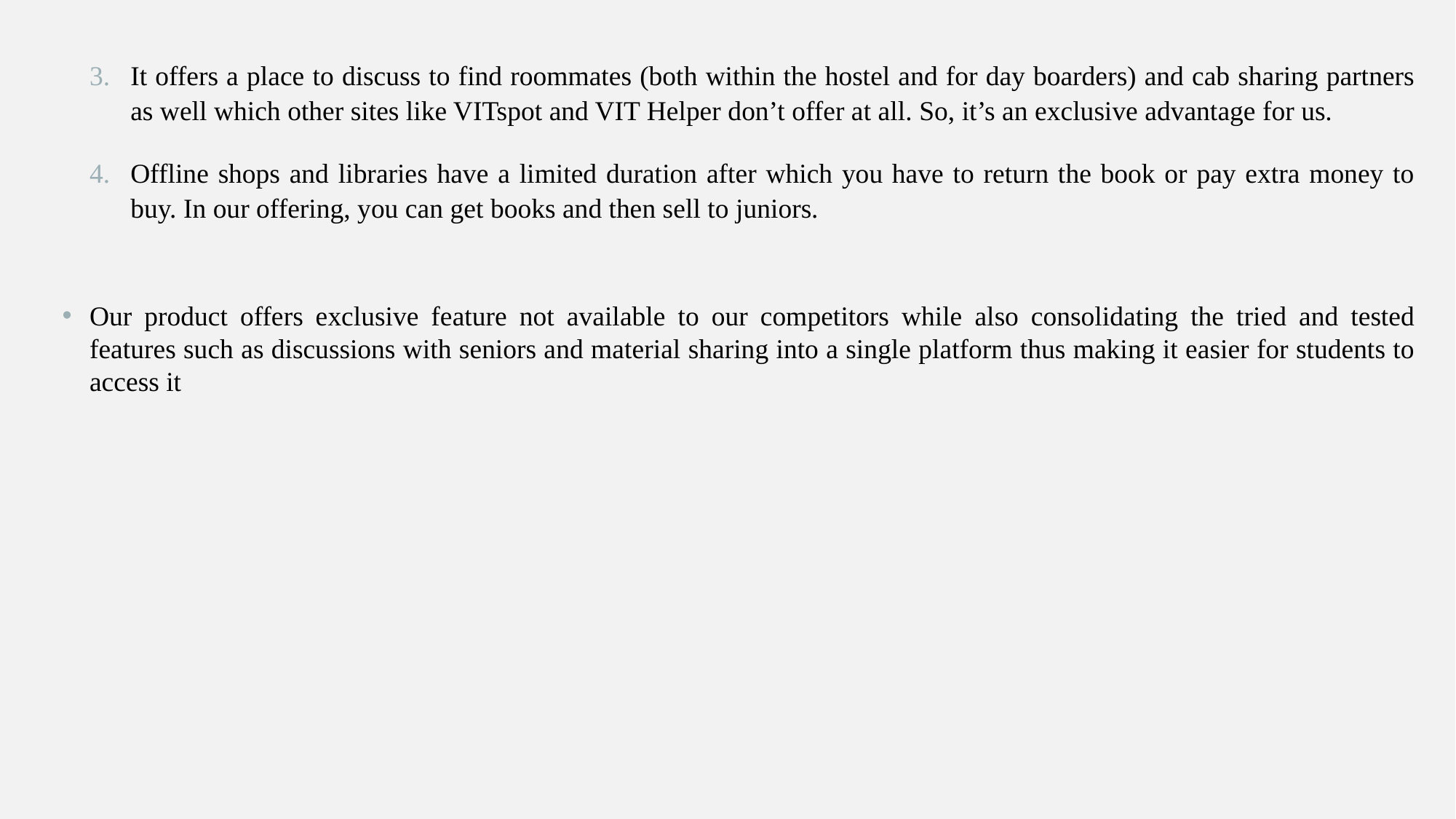

It offers a place to discuss to find roommates (both within the hostel and for day boarders) and cab sharing partners as well which other sites like VITspot and VIT Helper don’t offer at all. So, it’s an exclusive advantage for us.
Offline shops and libraries have a limited duration after which you have to return the book or pay extra money to buy. In our offering, you can get books and then sell to juniors.

Our product offers exclusive feature not available to our competitors while also consolidating the tried and tested features such as discussions with seniors and material sharing into a single platform thus making it easier for students to access it